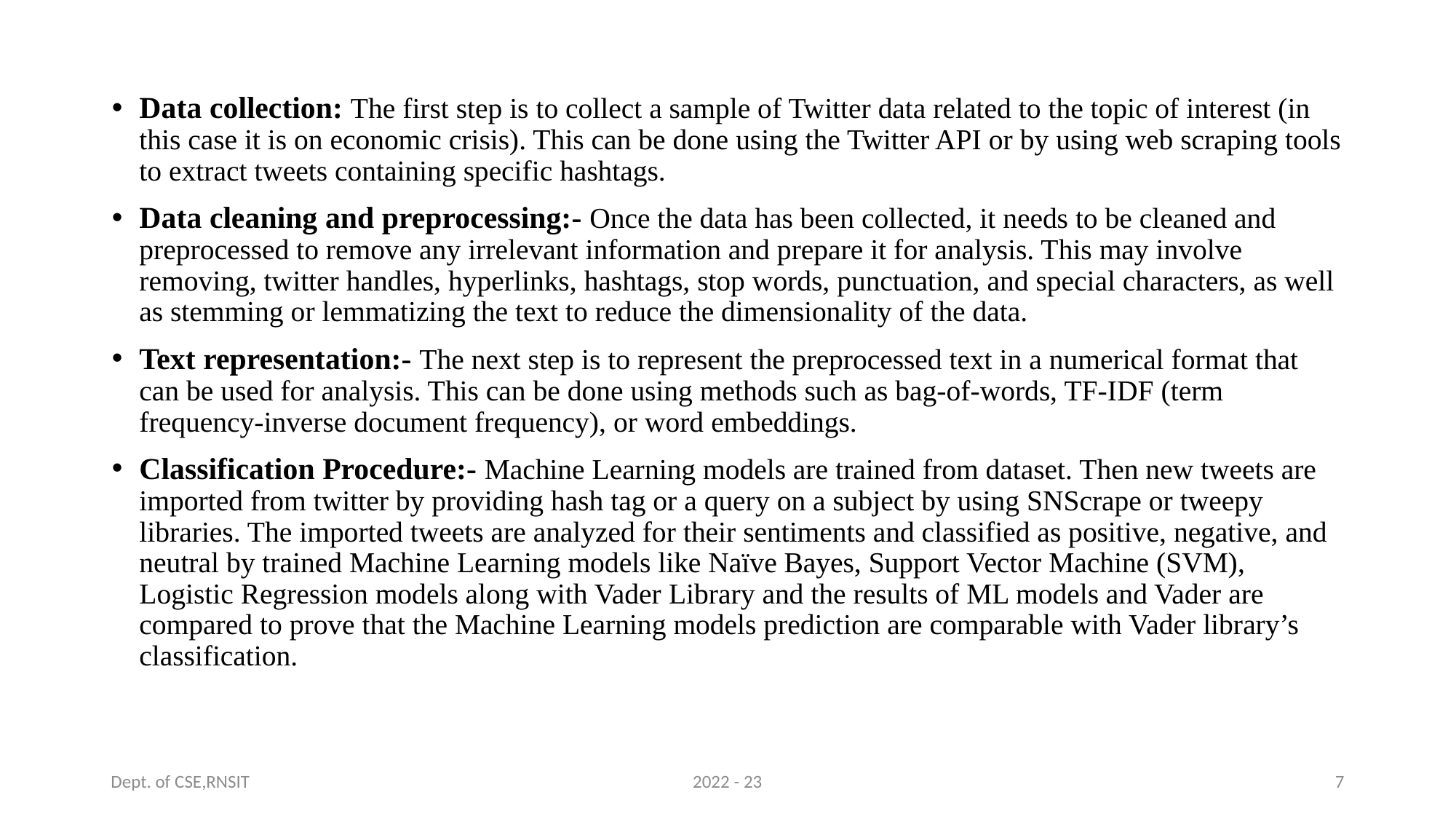

Data collection: The first step is to collect a sample of Twitter data related to the topic of interest (in this case it is on economic crisis). This can be done using the Twitter API or by using web scraping tools to extract tweets containing specific hashtags.
Data cleaning and preprocessing:- Once the data has been collected, it needs to be cleaned and preprocessed to remove any irrelevant information and prepare it for analysis. This may involve removing, twitter handles, hyperlinks, hashtags, stop words, punctuation, and special characters, as well as stemming or lemmatizing the text to reduce the dimensionality of the data.
Text representation:- The next step is to represent the preprocessed text in a numerical format that can be used for analysis. This can be done using methods such as bag-of-words, TF-IDF (term frequency-inverse document frequency), or word embeddings.
Classification Procedure:- Machine Learning models are trained from dataset. Then new tweets are imported from twitter by providing hash tag or a query on a subject by using SNScrape or tweepy libraries. The imported tweets are analyzed for their sentiments and classified as positive, negative, and neutral by trained Machine Learning models like Naïve Bayes, Support Vector Machine (SVM), Logistic Regression models along with Vader Library and the results of ML models and Vader are compared to prove that the Machine Learning models prediction are comparable with Vader library’s classification.

Dept. of CSE,RNSIT
2022 - 23
7